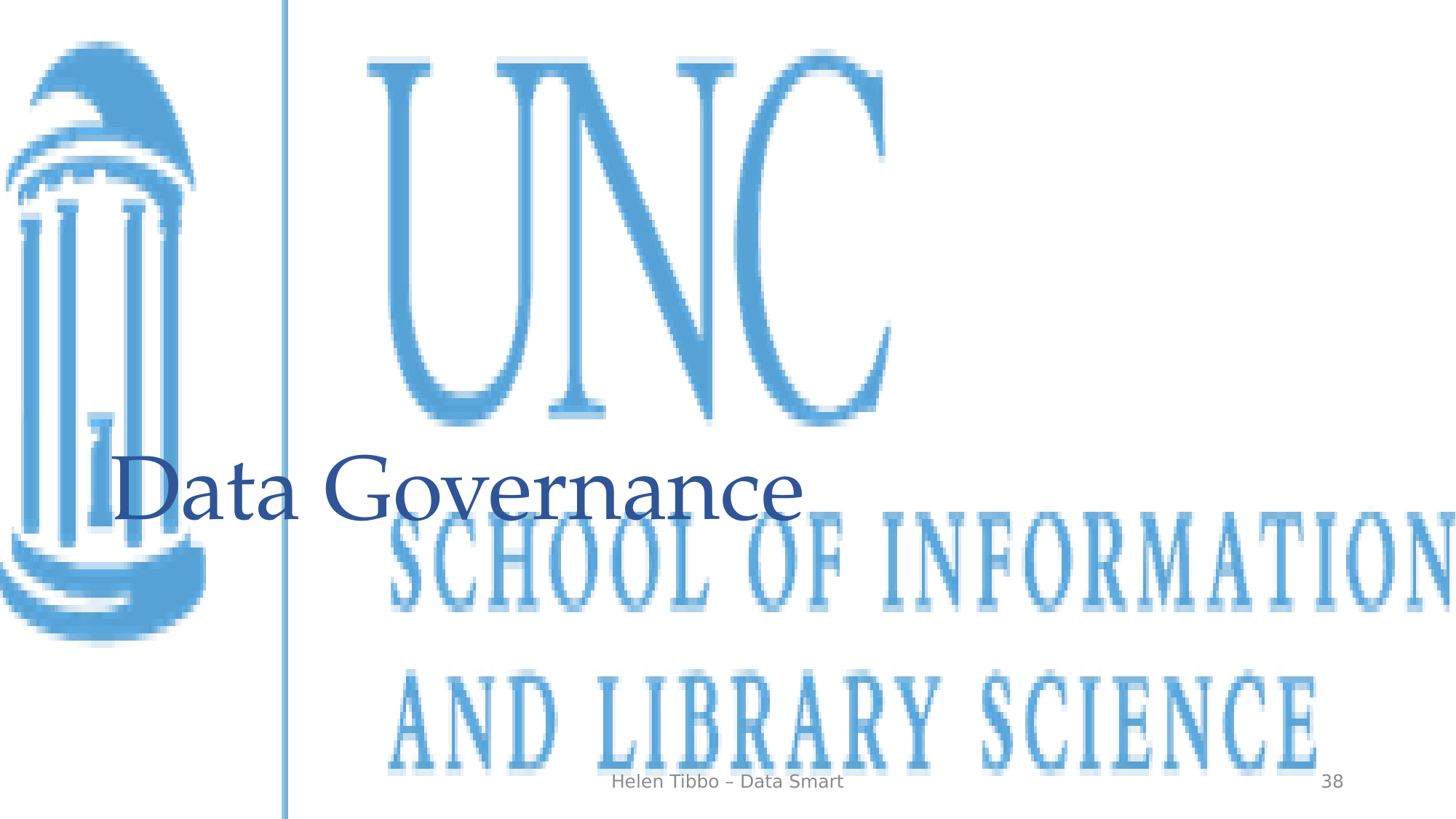

# Data Governance

Helen Tibbo – Data Smart
38